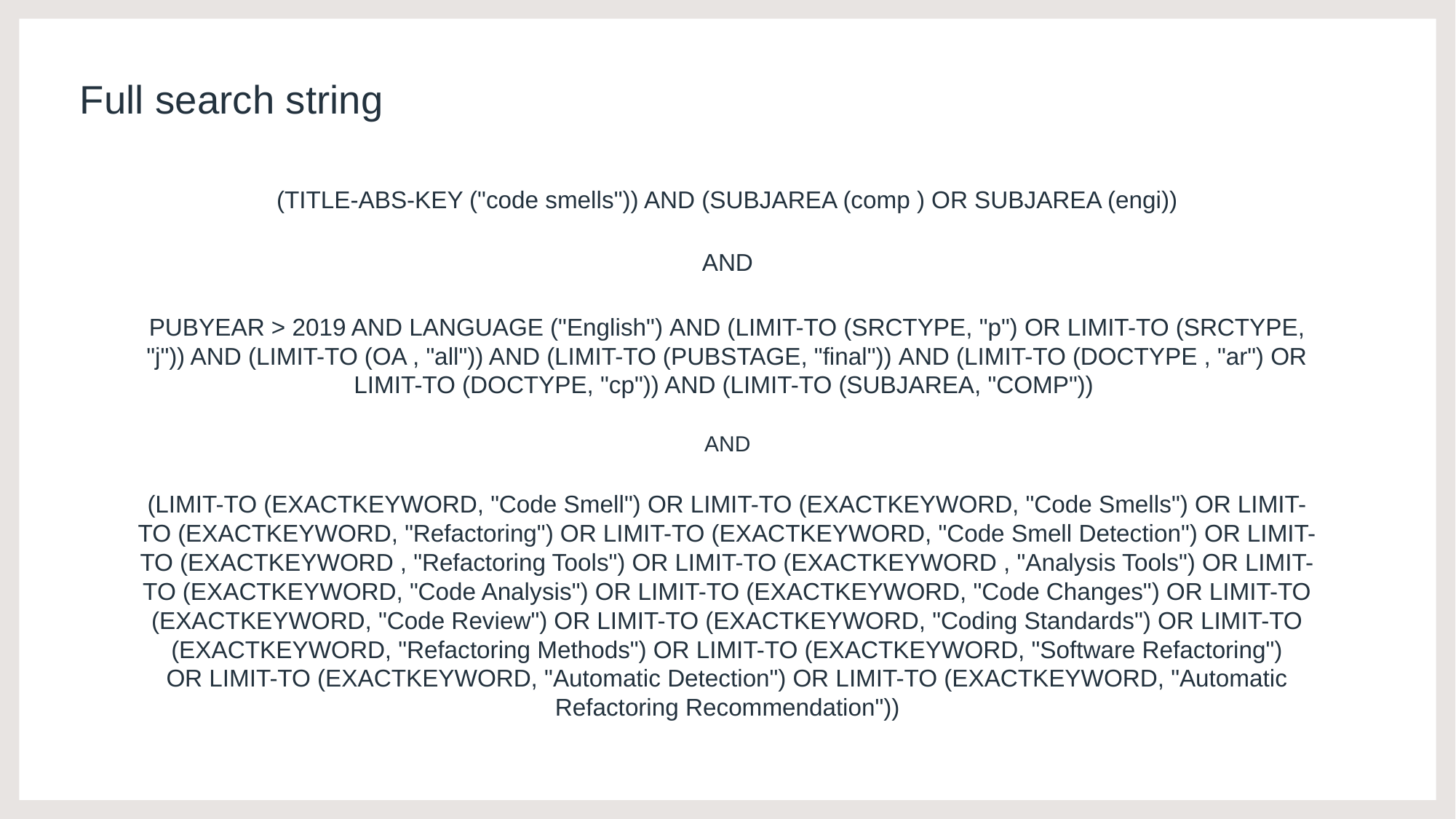

# Full search string
(TITLE-ABS-KEY ("code smells")) AND (SUBJAREA (comp ) OR SUBJAREA (engi))
AND

PUBYEAR > 2019 AND LANGUAGE ("English") AND (LIMIT-TO (SRCTYPE, "p") OR LIMIT-TO (SRCTYPE, "j")) AND (LIMIT-TO (OA , "all")) AND (LIMIT-TO (PUBSTAGE, "final")) AND (LIMIT-TO (DOCTYPE , "ar") OR LIMIT-TO (DOCTYPE, "cp")) AND (LIMIT-TO (SUBJAREA, "COMP"))

AND

(LIMIT-TO (EXACTKEYWORD, "Code Smell") OR LIMIT-TO (EXACTKEYWORD, "Code Smells") OR LIMIT-TO (EXACTKEYWORD, "Refactoring") OR LIMIT-TO (EXACTKEYWORD, "Code Smell Detection") OR LIMIT-TO (EXACTKEYWORD , "Refactoring Tools") OR LIMIT-TO (EXACTKEYWORD , "Analysis Tools") OR LIMIT-TO (EXACTKEYWORD, "Code Analysis") OR LIMIT-TO (EXACTKEYWORD, "Code Changes") OR LIMIT-TO (EXACTKEYWORD, "Code Review") OR LIMIT-TO (EXACTKEYWORD, "Coding Standards") OR LIMIT-TO (EXACTKEYWORD, "Refactoring Methods") OR LIMIT-TO (EXACTKEYWORD, "Software Refactoring") OR LIMIT-TO (EXACTKEYWORD, "Automatic Detection") OR LIMIT-TO (EXACTKEYWORD, "Automatic Refactoring Recommendation"))